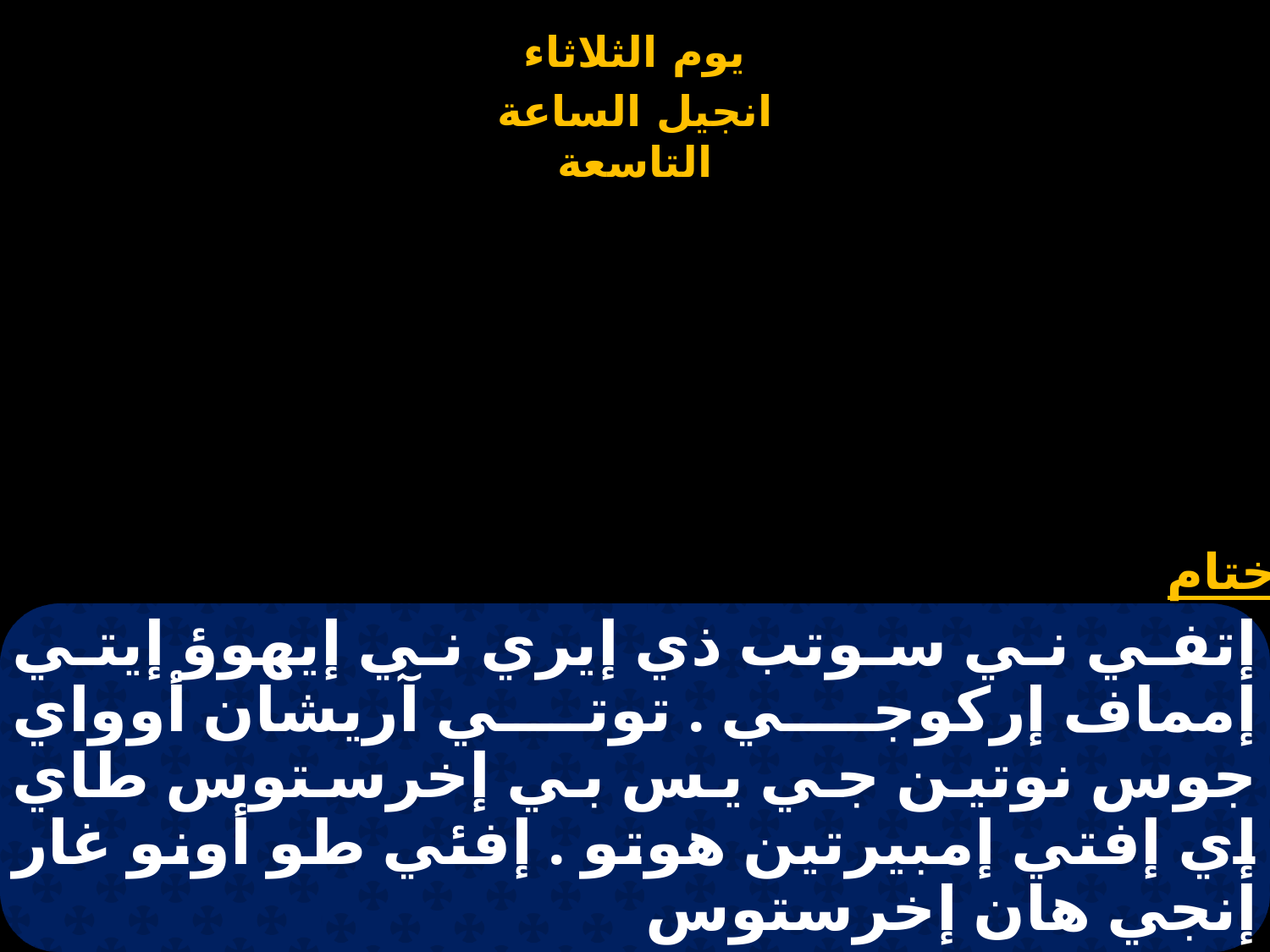

# إتفي ني سوتب ذي إيري ني إيهوؤ إيتي إمماف إركوجي . توتي آريشان أوواي جوس نوتين جي يس بي إخرستوس طاي إي إفتي إمبيرتين هوتو . إفئي طو أونو غار إنجي هان إخرستوس